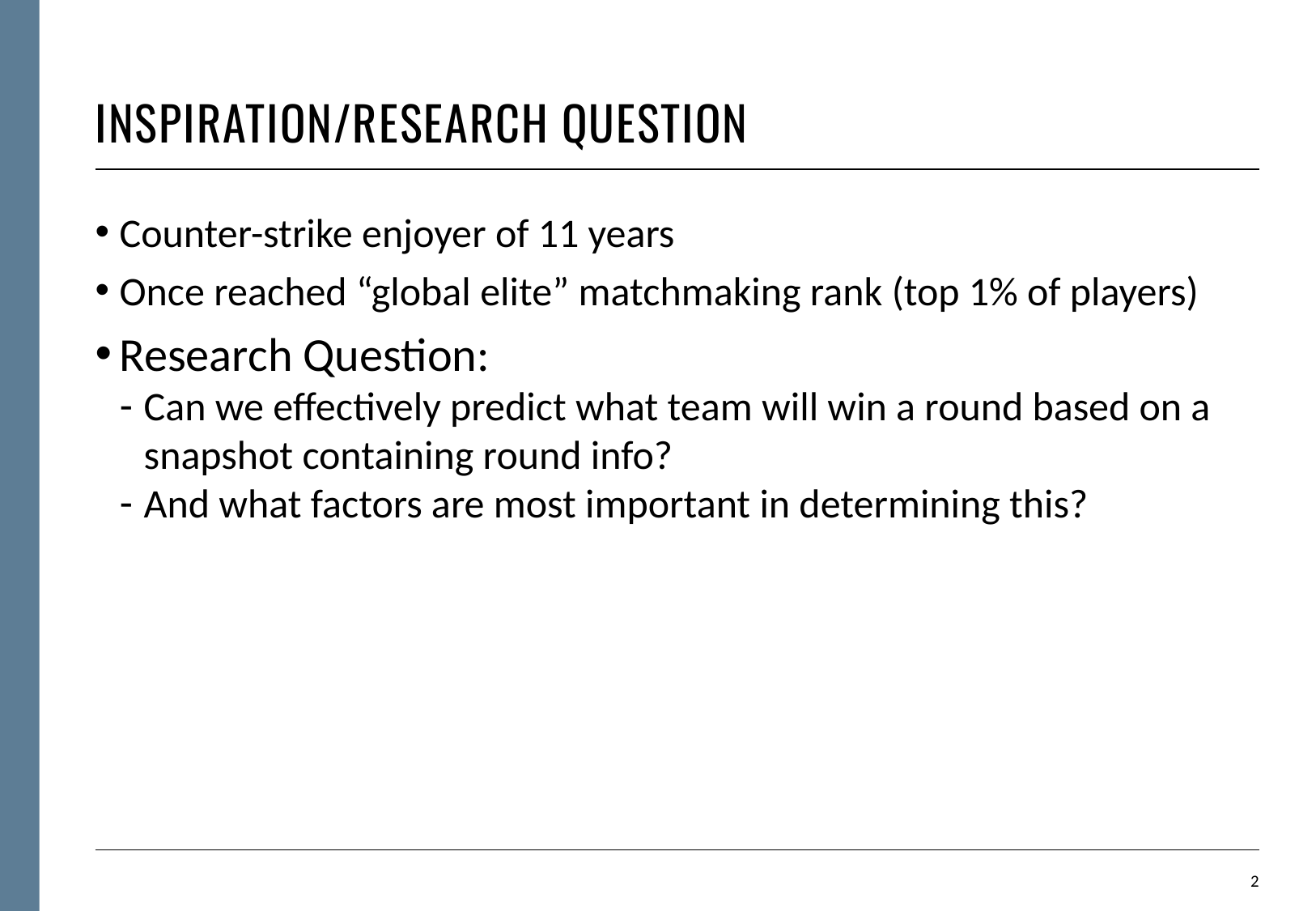

# Inspiration/Research Question
Counter-strike enjoyer of 11 years
Once reached “global elite” matchmaking rank (top 1% of players)
Research Question:
Can we effectively predict what team will win a round based on a snapshot containing round info?
And what factors are most important in determining this?
2